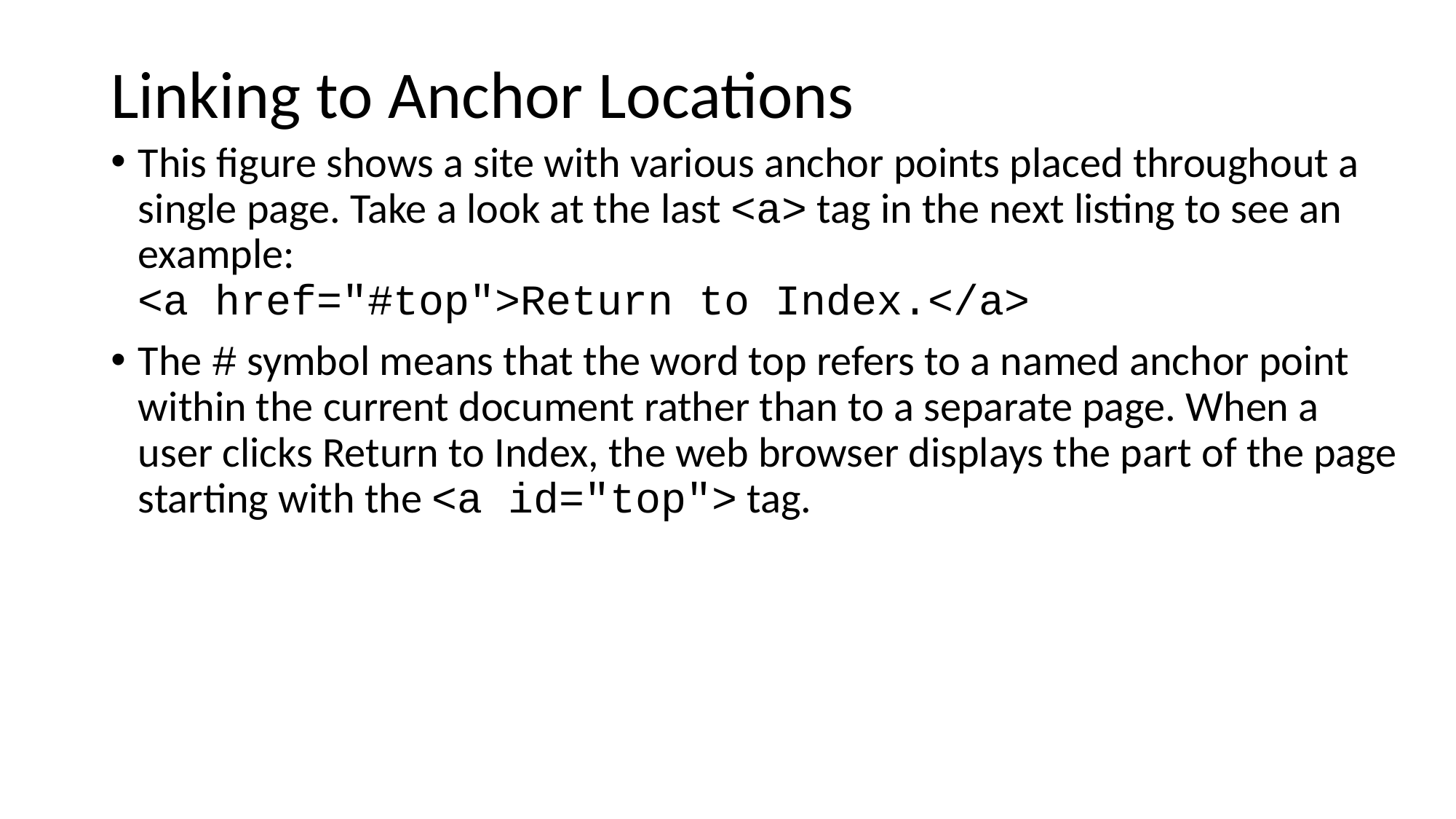

# Linking to Anchor Locations
This figure shows a site with various anchor points placed throughout a single page. Take a look at the last <a> tag in the next listing to see an example:
<a href="#top">Return to Index.</a>
The # symbol means that the word top refers to a named anchor point within the current document rather than to a separate page. When a user clicks Return to Index, the web browser displays the part of the page starting with the <a id="top"> tag.